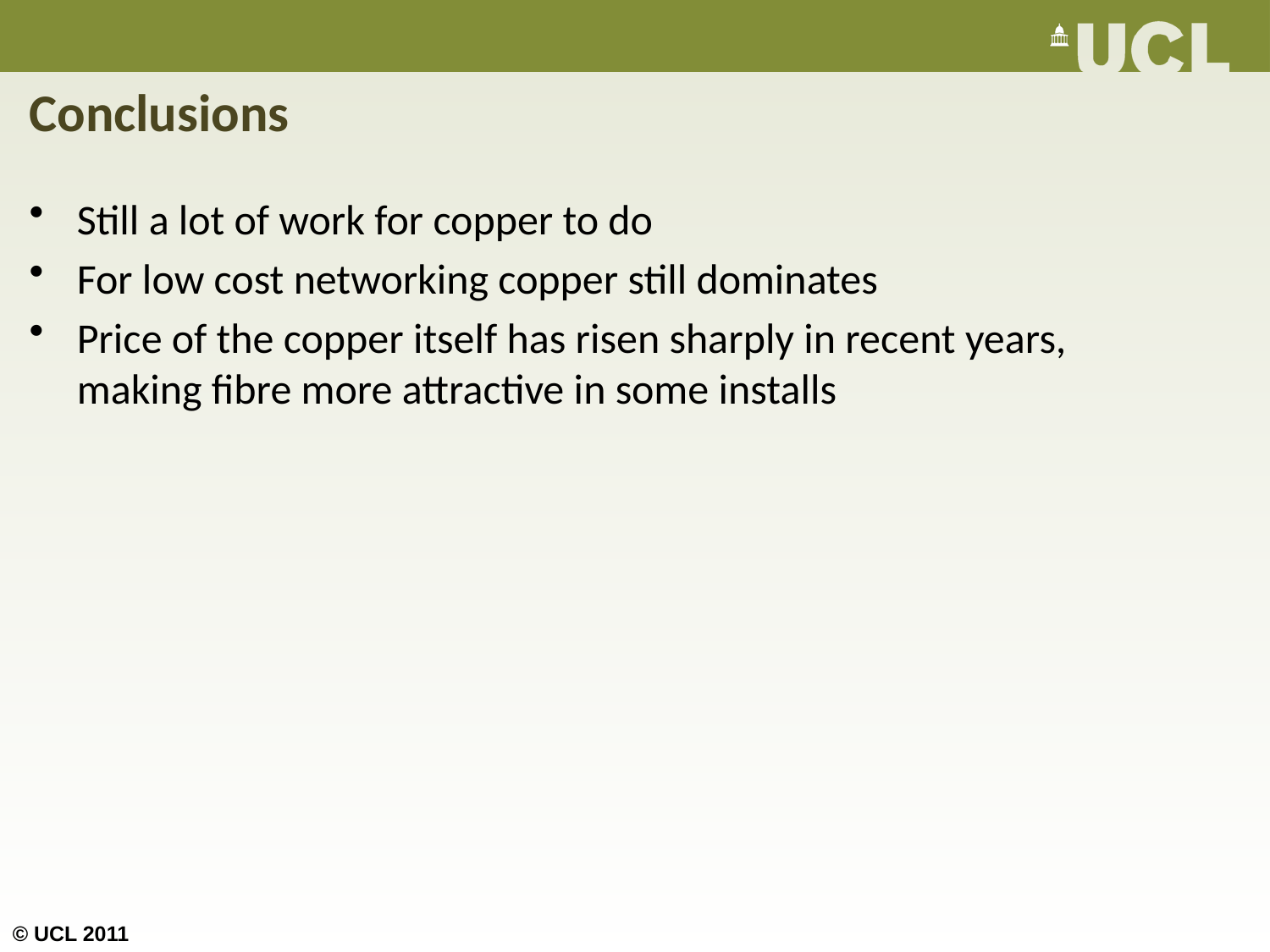

# Conclusions
Still a lot of work for copper to do
For low cost networking copper still dominates
Price of the copper itself has risen sharply in recent years, making fibre more attractive in some installs